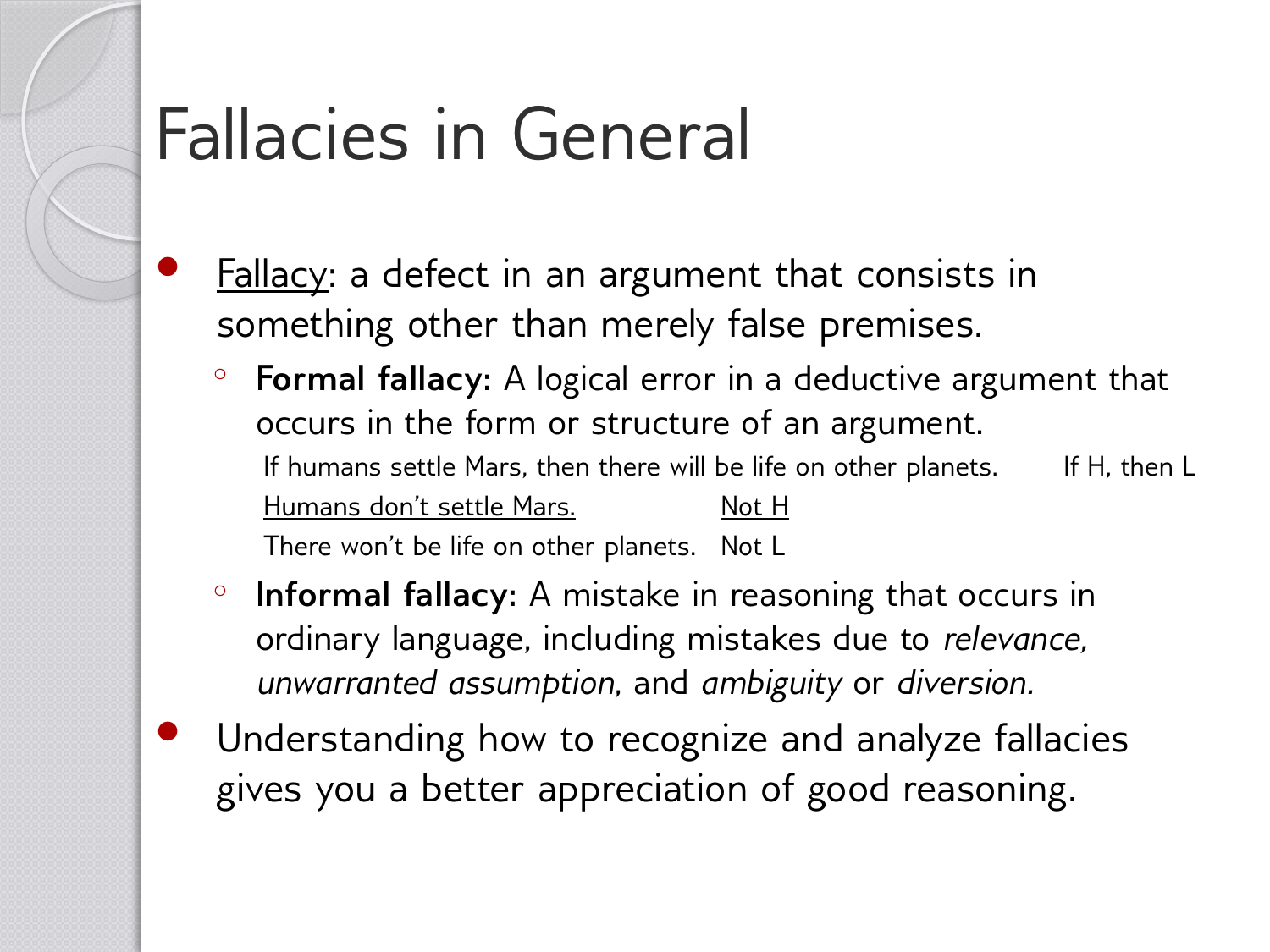

# Fallacies in General
Fallacy: a defect in an argument that consists in something other than merely false premises.
Formal fallacy: A logical error in a deductive argument that occurs in the form or structure of an argument.
If humans settle Mars, then there will be life on other planets. 	If H, then L
Humans don’t settle Mars.			 	Not H
There won’t be life on other planets.			Not L
Informal fallacy: A mistake in reasoning that occurs in ordinary language, including mistakes due to relevance, unwarranted assumption, and ambiguity or diversion.
Understanding how to recognize and analyze fallacies gives you a better appreciation of good reasoning.